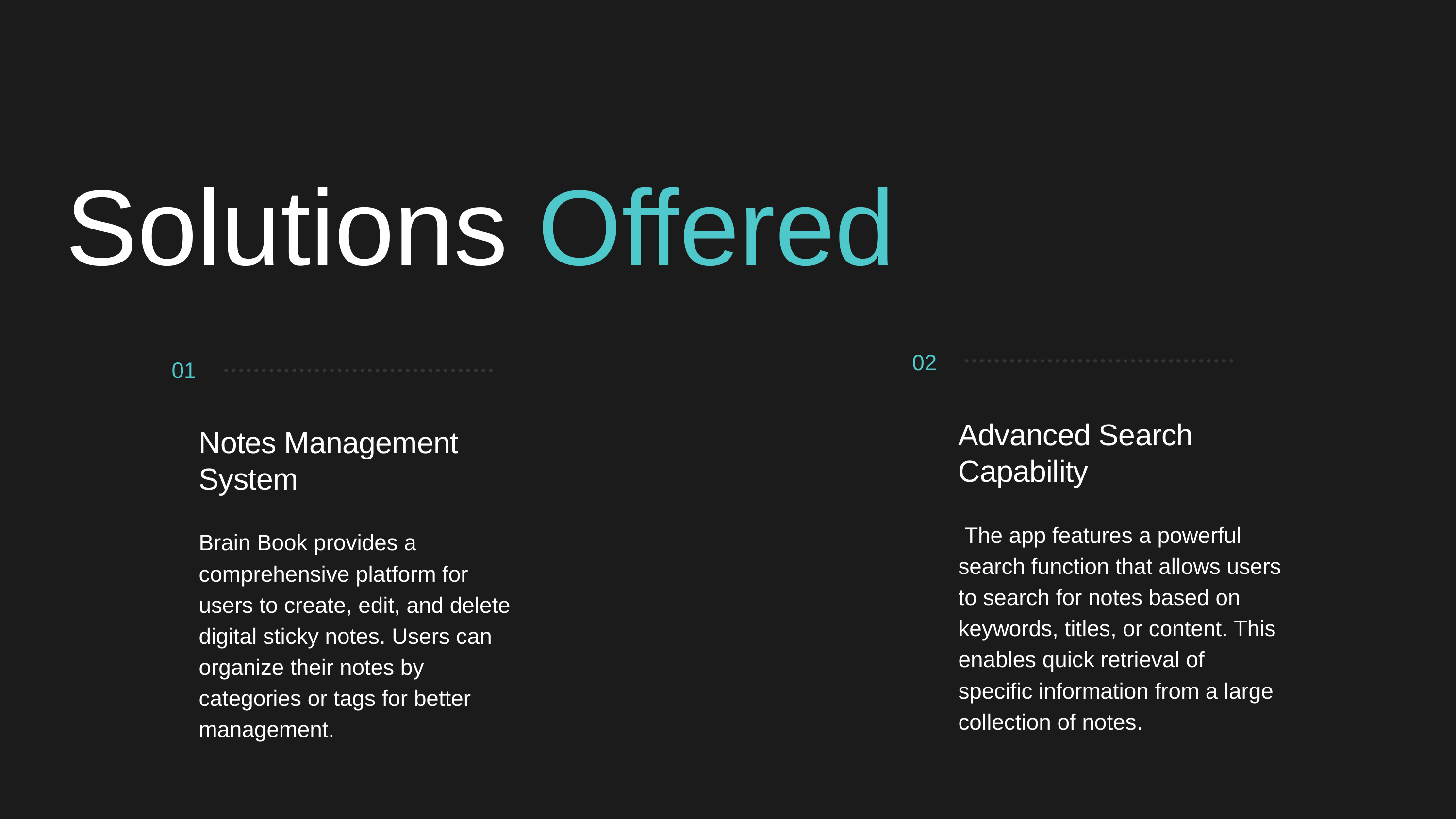

Solutions Offered
02
01

Advanced Search Capability
 The app features a powerful search function that allows users to search for notes based on keywords, titles, or content. This enables quick retrieval of specific information from a large collection of notes.

Notes Management System
Brain Book provides a comprehensive platform for users to create, edit, and delete digital sticky notes. Users can organize their notes by categories or tags for better management.